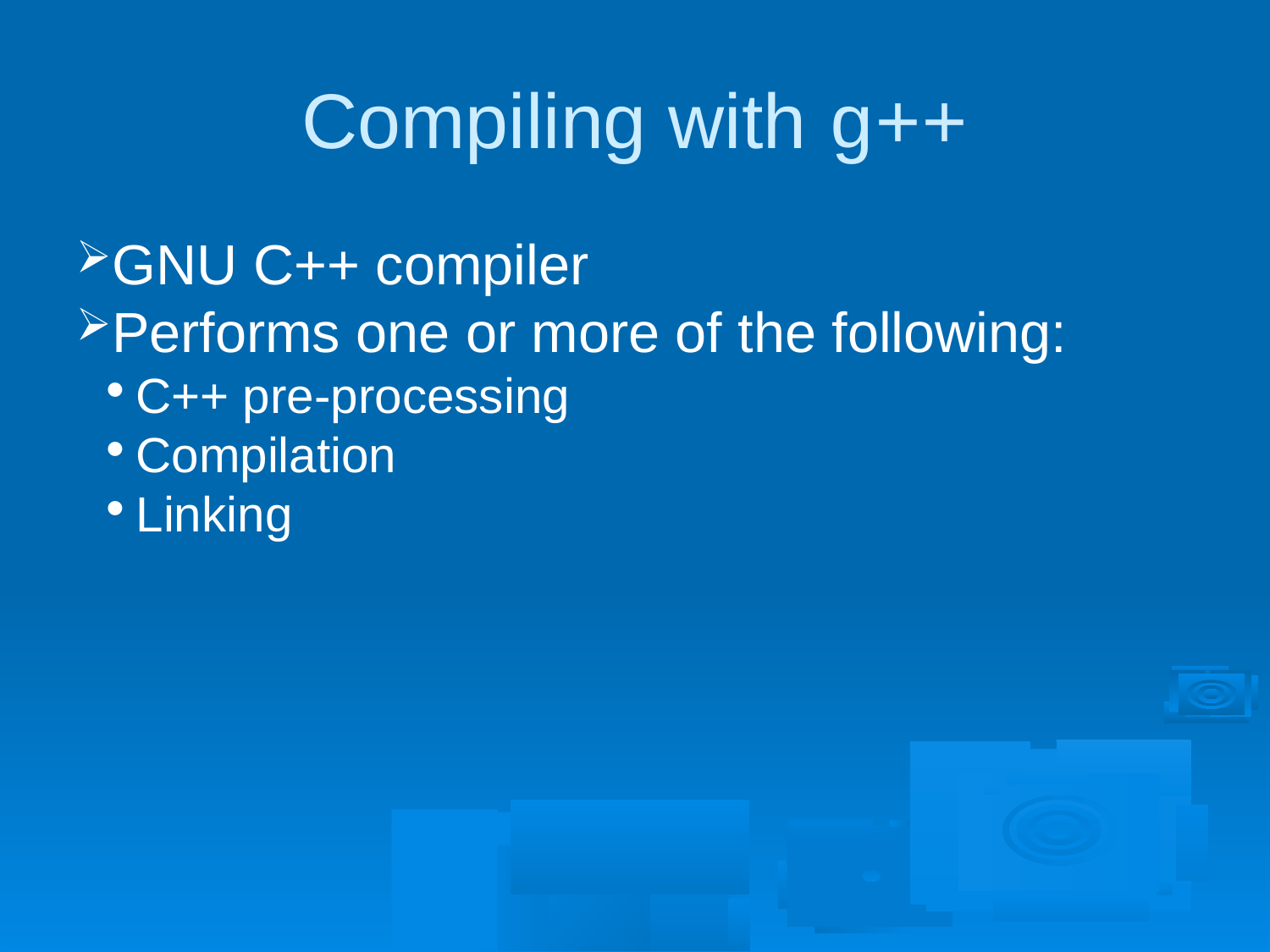

Compiling with g++
GNU C++ compiler
Performs one or more of the following:
C++ pre-processing
Compilation
Linking